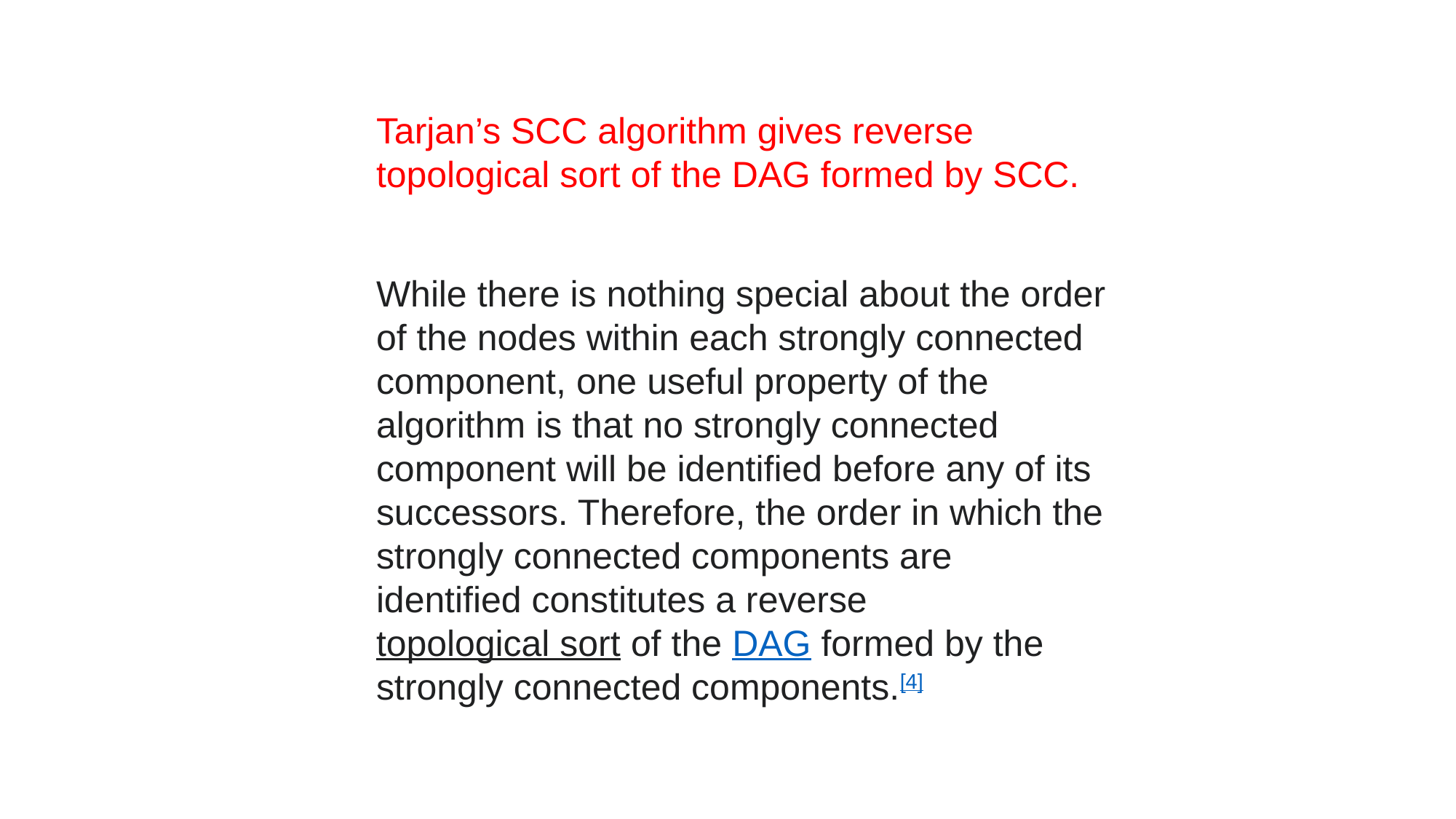

Tarjan’s SCC algorithm gives reverse topological sort of the DAG formed by SCC.
While there is nothing special about the order of the nodes within each strongly connected component, one useful property of the algorithm is that no strongly connected component will be identified before any of its successors. Therefore, the order in which the strongly connected components are identified constitutes a reverse topological sort of the DAG formed by the strongly connected components.[4]